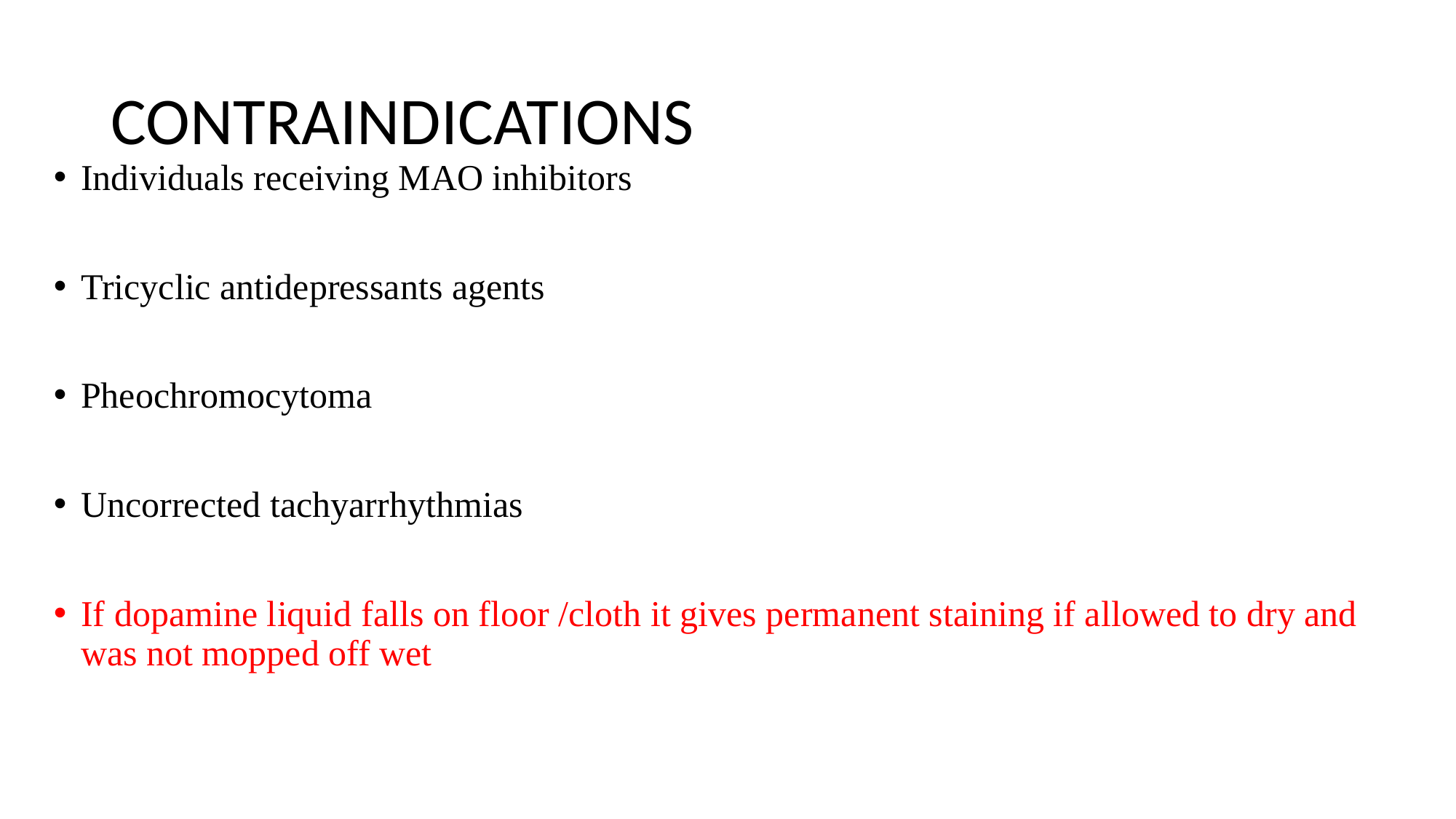

# CONTRAINDICATIONS
Individuals receiving MAO inhibitors

Tricyclic antidepressants agents

Pheochromocytoma

Uncorrected tachyarrhythmias

If dopamine liquid falls on floor /cloth it gives permanent staining if allowed to dry and was not mopped off wet